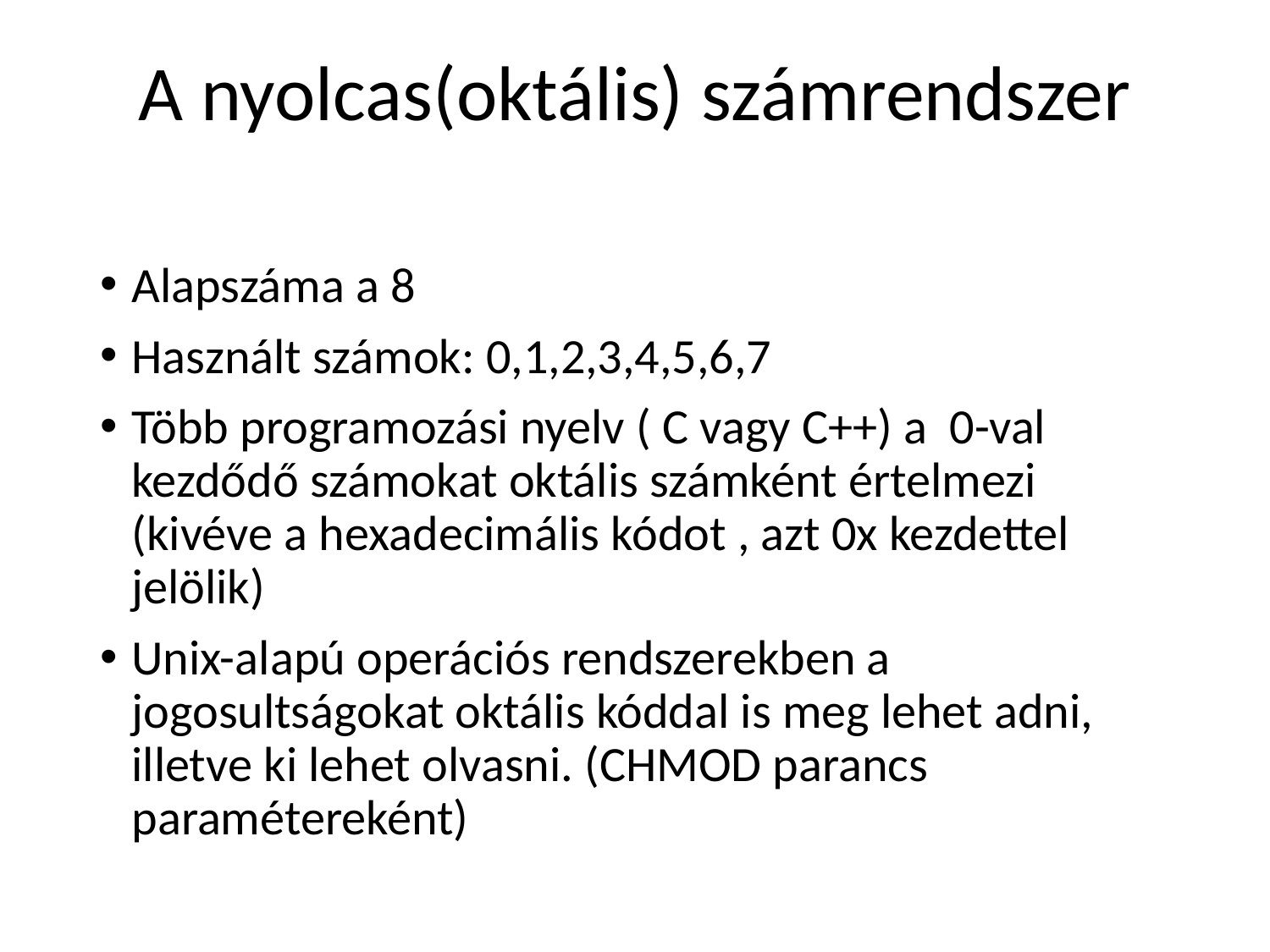

# A nyolcas(oktális) számrendszer
Alapszáma a 8
Használt számok: 0,1,2,3,4,5,6,7
Több programozási nyelv ( C vagy C++) a  0-val kezdődő számokat oktális számként értelmezi (kivéve a hexadecimális kódot , azt 0x kezdettel jelölik)
Unix-alapú operációs rendszerekben a jogosultságokat oktális kóddal is meg lehet adni, illetve ki lehet olvasni. (CHMOD parancs paramétereként)